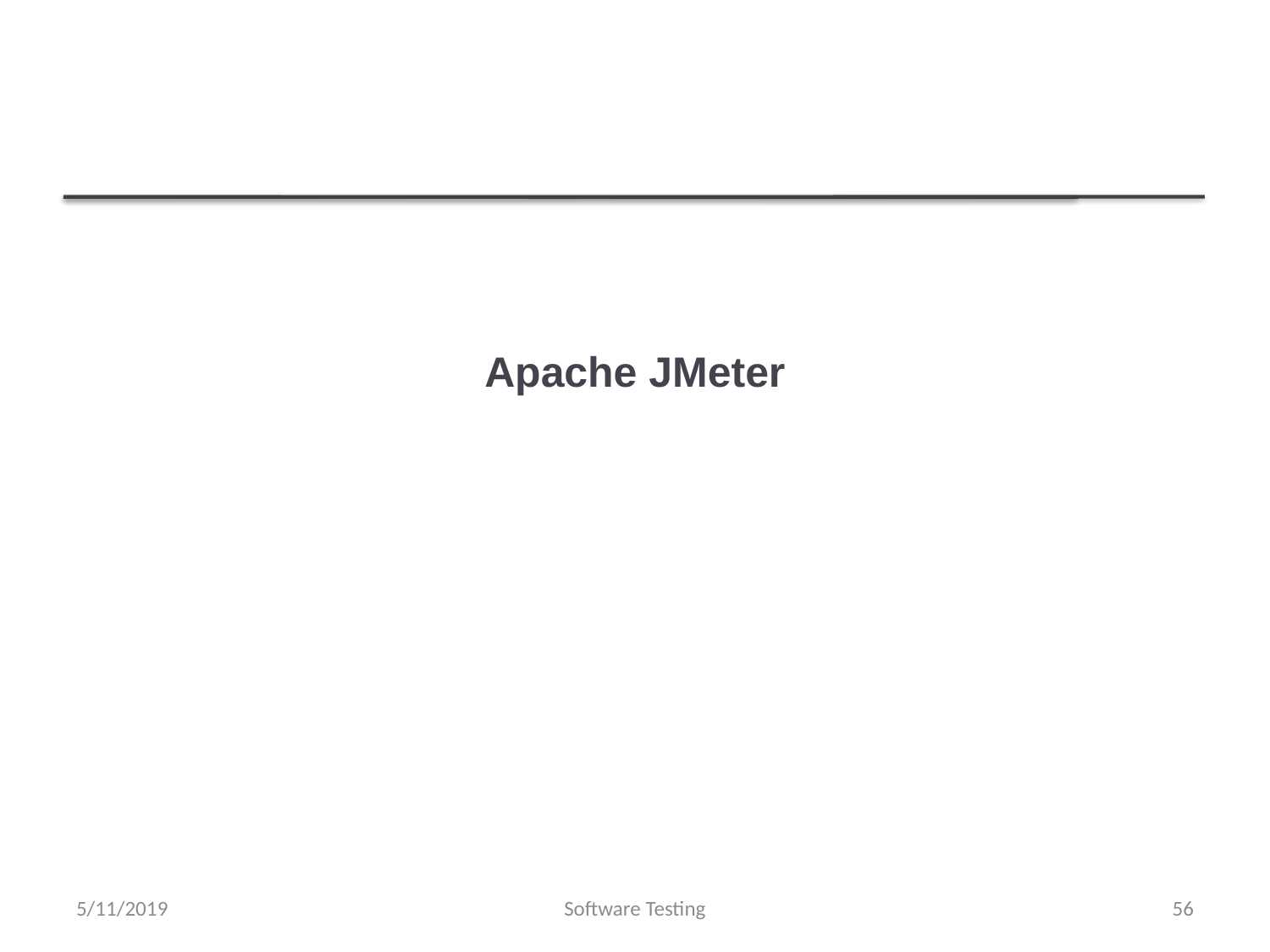

# Apache JMeter
5/11/2019
Software Testing
56